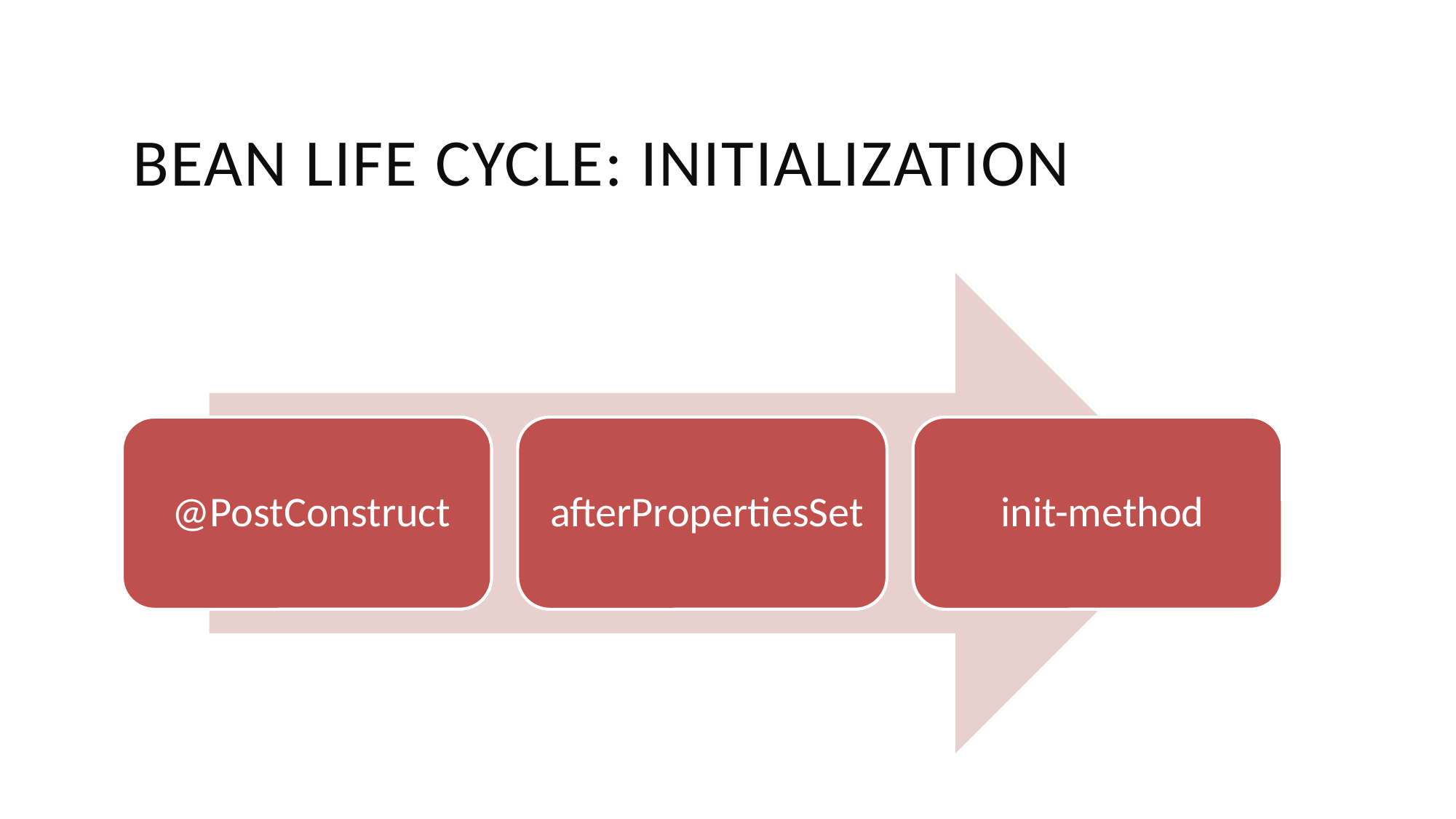

# Bean Life Cycle: Initialization
@PostConstruct
afterPropertiesSet
init-method